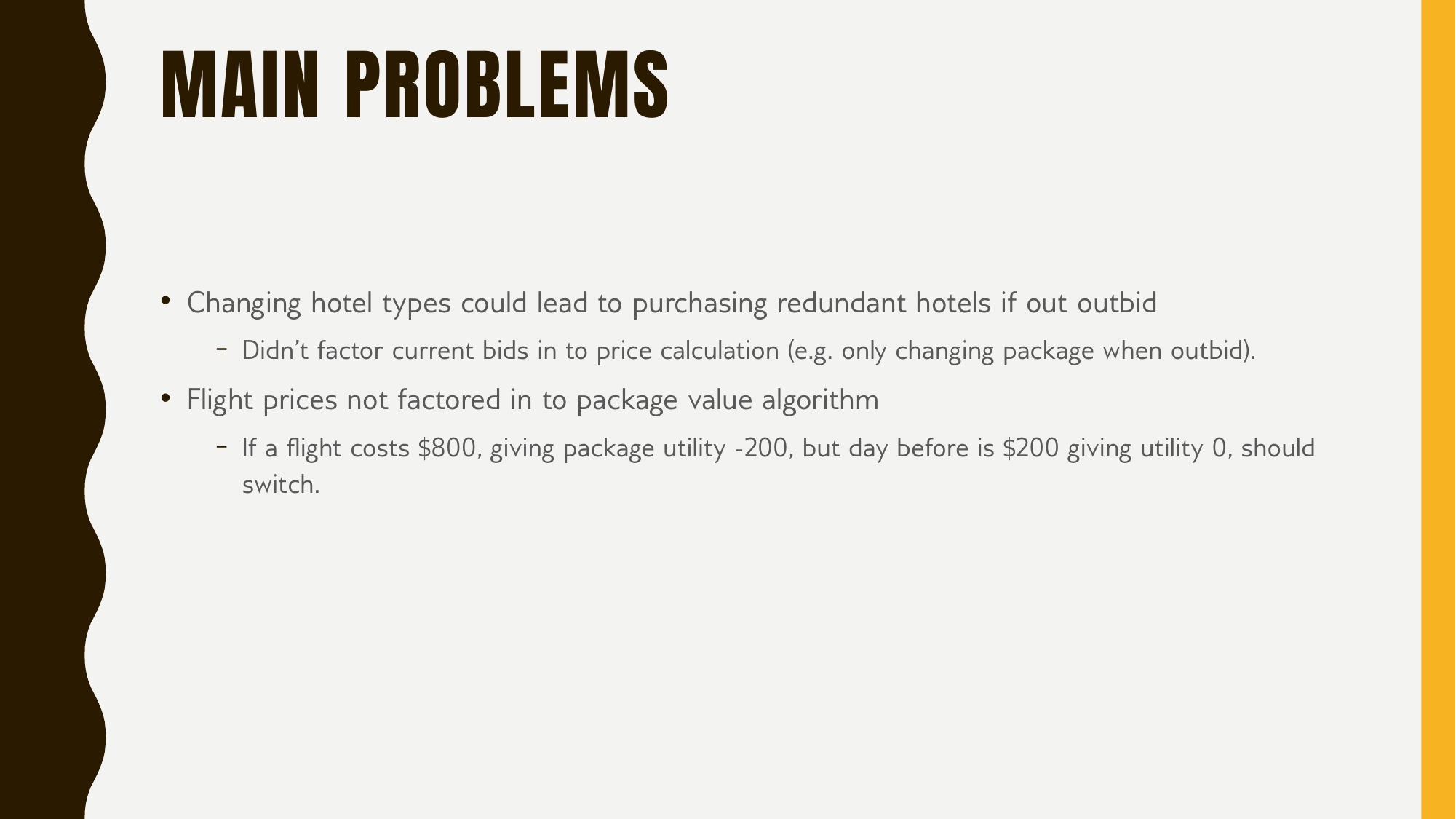

# Main Problems
Changing hotel types could lead to purchasing redundant hotels if out outbid
Didn’t factor current bids in to price calculation (e.g. only changing package when outbid).
Flight prices not factored in to package value algorithm
If a flight costs $800, giving package utility -200, but day before is $200 giving utility 0, should switch.